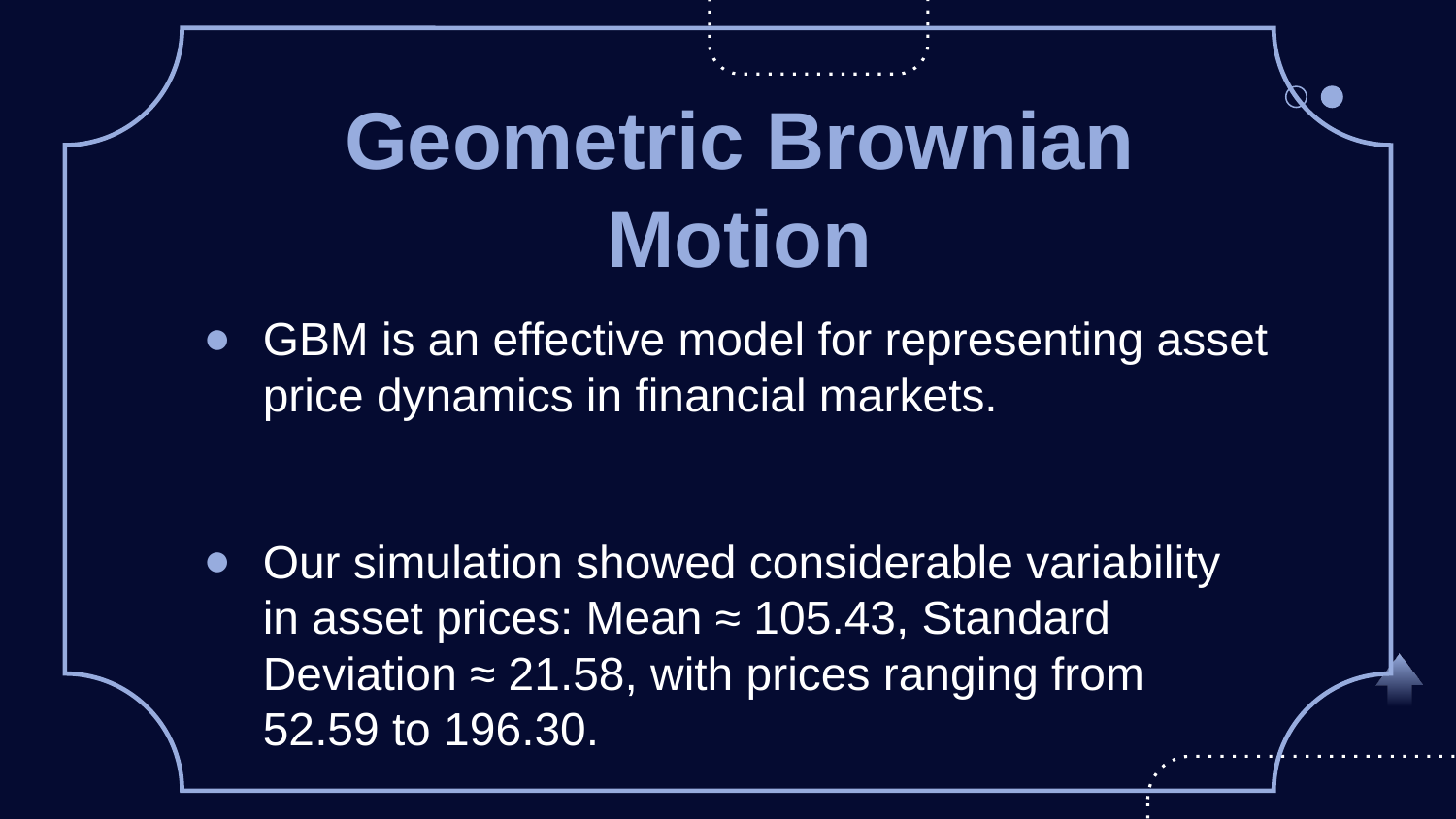

# Geometric Brownian Motion

GBM is an effective model for representing asset price dynamics in financial markets.

Our simulation showed considerable variability in asset prices: Mean ≈ 105.43, Standard Deviation ≈ 21.58, with prices ranging from 52.59 to 196.30.